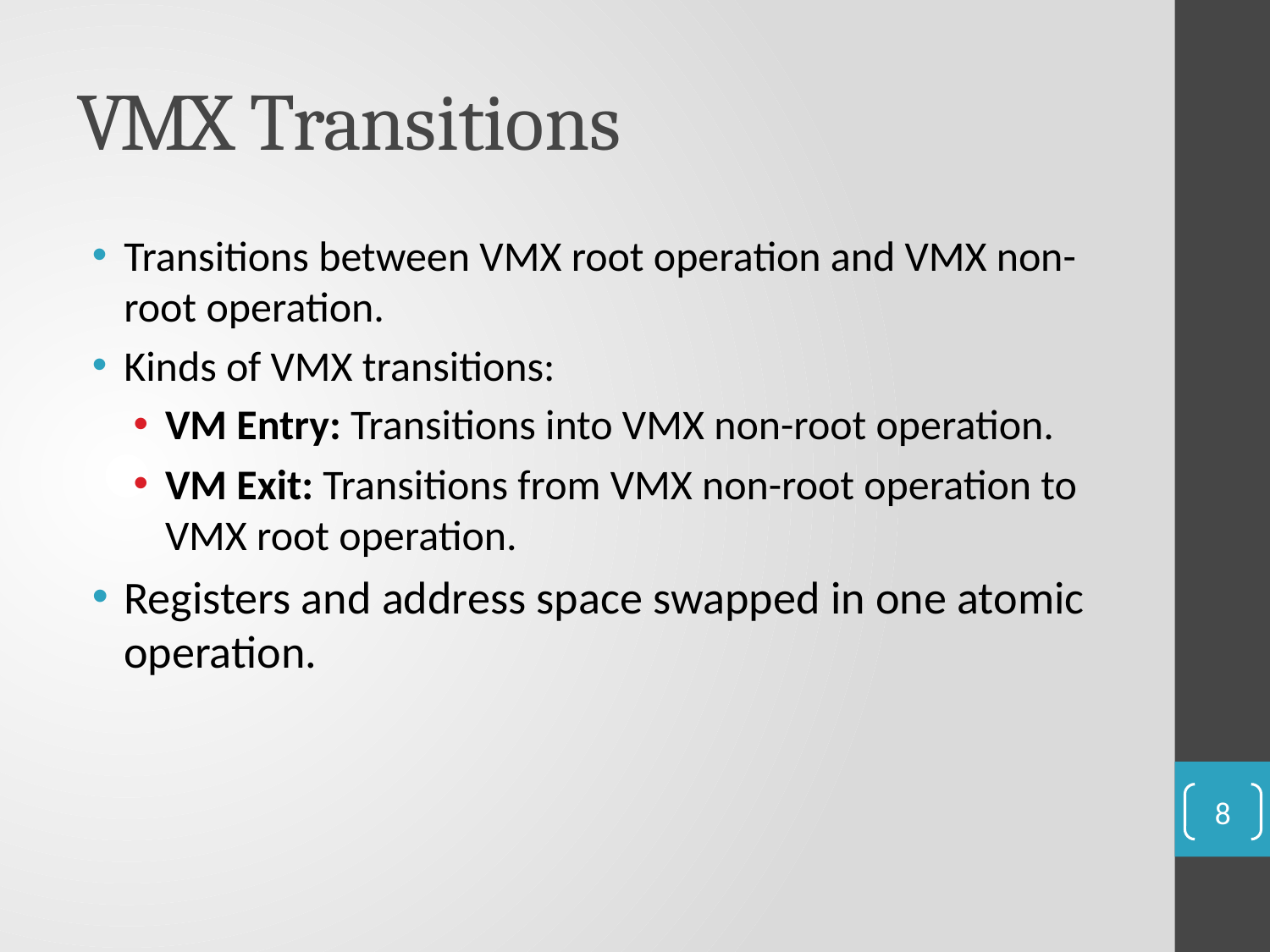

# VMX Transitions
Transitions between VMX root operation and VMX non-root operation.
Kinds of VMX transitions:
VM Entry: Transitions into VMX non-root operation.
VM Exit: Transitions from VMX non-root operation to VMX root operation.
Registers and address space swapped in one atomic operation.
8